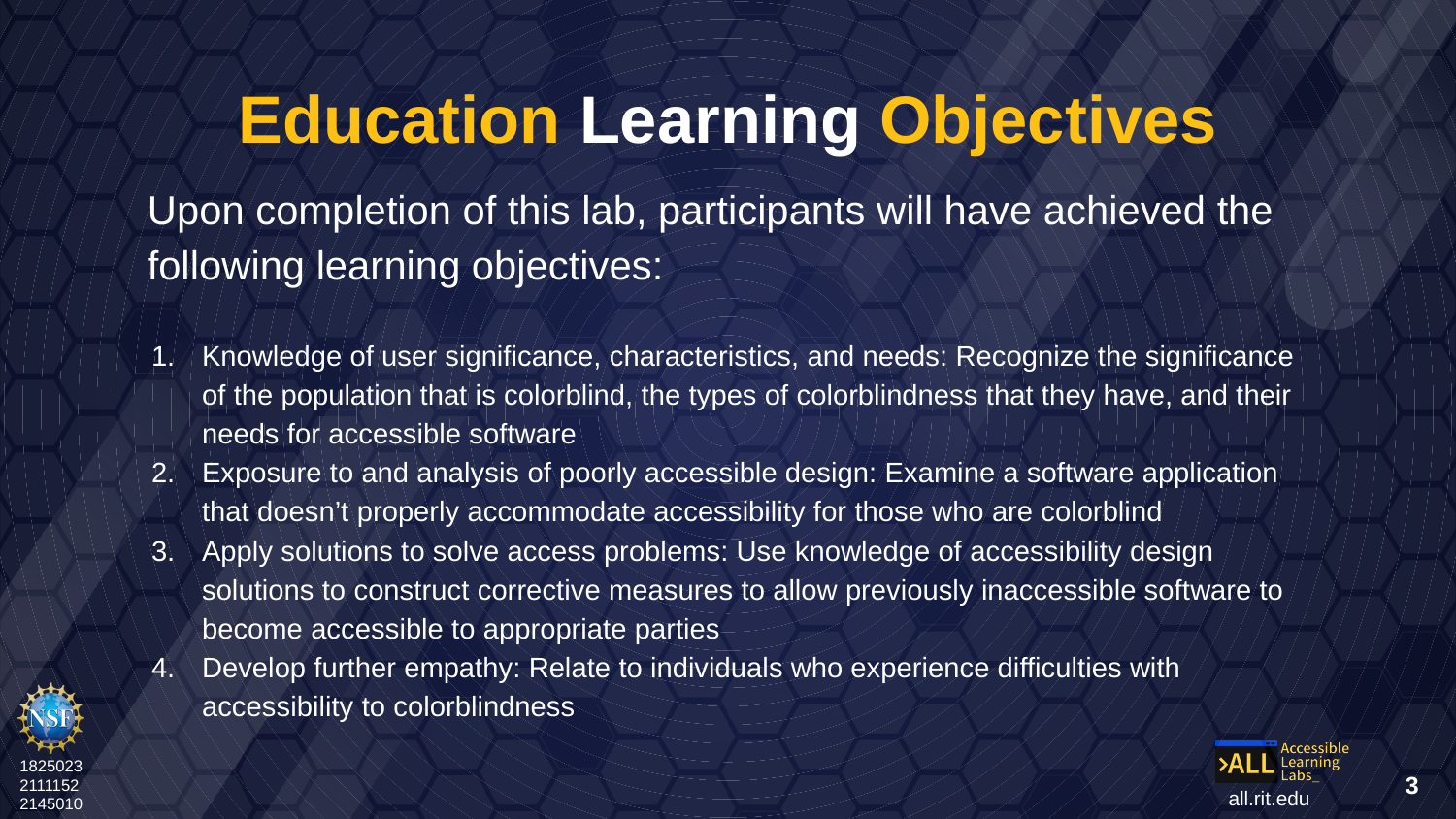

# Education Learning Objectives
Upon completion of this lab, participants will have achieved the following learning objectives:

Knowledge of user significance, characteristics, and needs: Recognize the significance of the population that is colorblind, the types of colorblindness that they have, and their needs for accessible software
Exposure to and analysis of poorly accessible design: Examine a software application that doesn’t properly accommodate accessibility for those who are colorblind
Apply solutions to solve access problems: Use knowledge of accessibility design solutions to construct corrective measures to allow previously inaccessible software to become accessible to appropriate parties
Develop further empathy: Relate to individuals who experience difficulties with accessibility to colorblindness

3